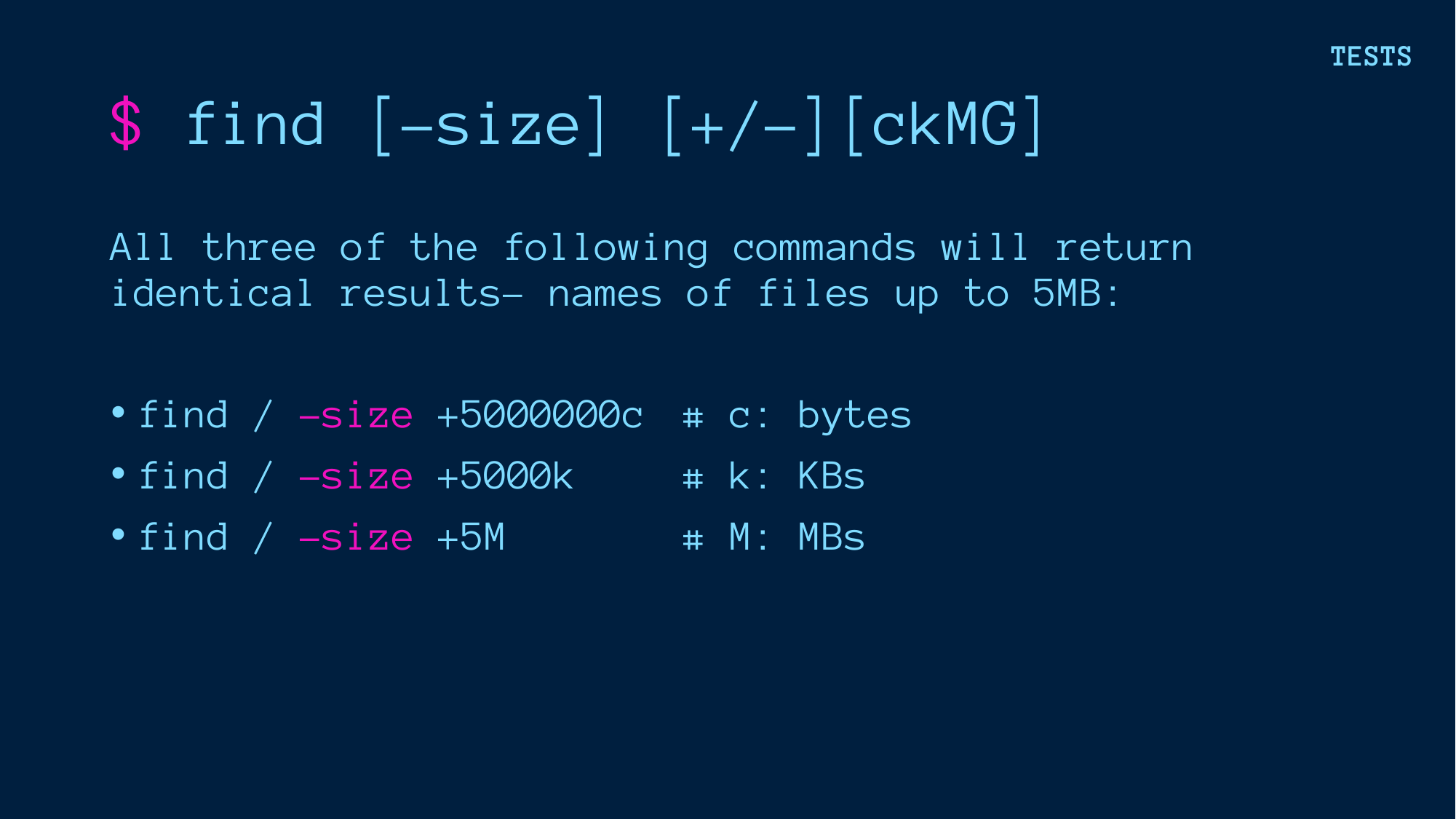

TESTS
# $ find [-size] [+/-][ckMG]
All three of the following commands will return identical results– names of files up to 5MB:

find / -size +5000000c	# c: bytes
find / -size +5000k 	# k: KBs
find / -size +5M 		# M: MBs